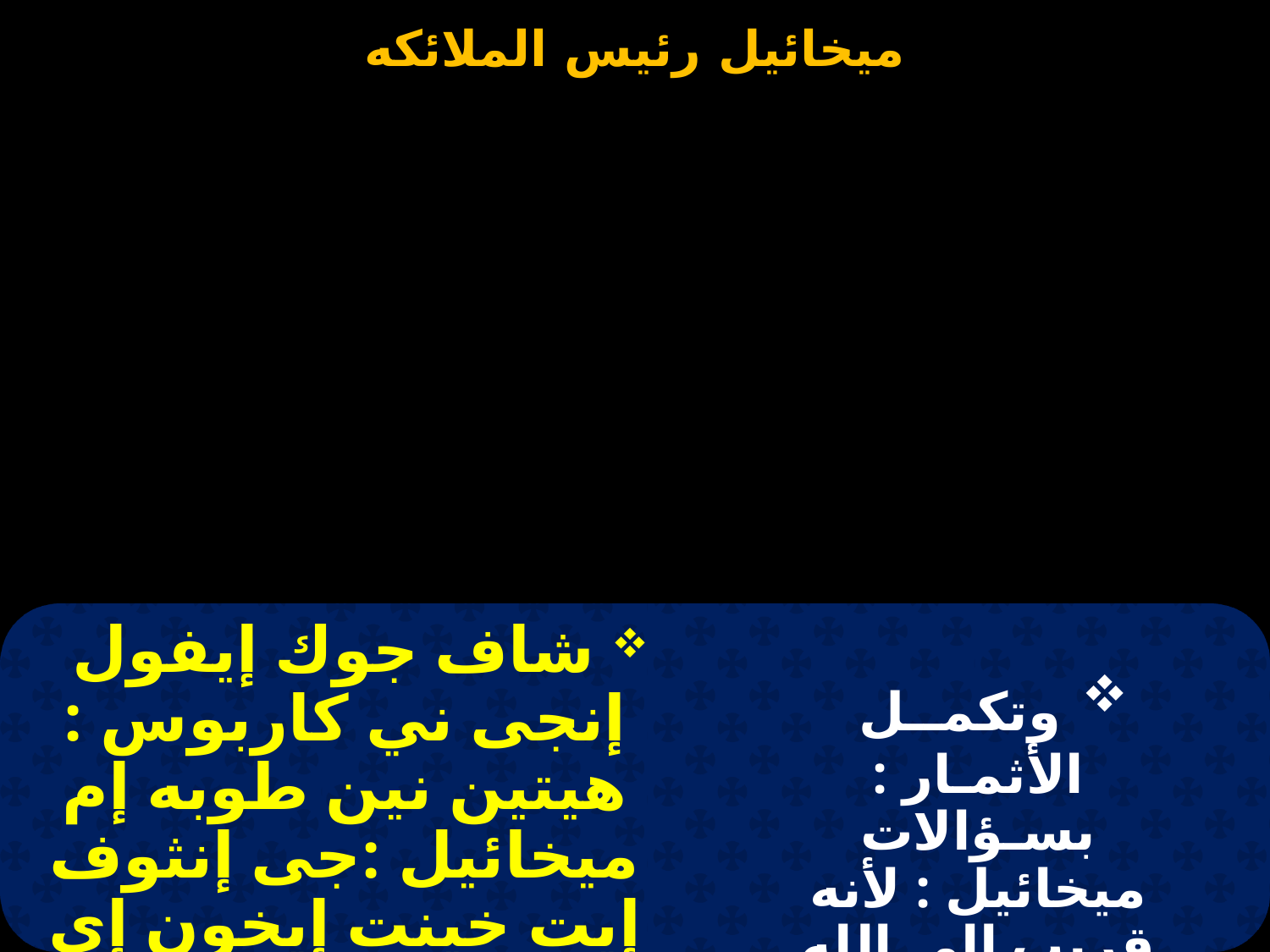

شاف جوك إيفول إنجى ني كاربوس : هيتين نين طوبه إم ميخائيل :جى إنثوف إيت خينت إيخون إى إفنوتي:إيف تيهو إى إهري إيجون .
 وتكمــل الأثمـار : بسـؤالات ميخائيل : لأنه قريب إلى الله : يسأل عنّا